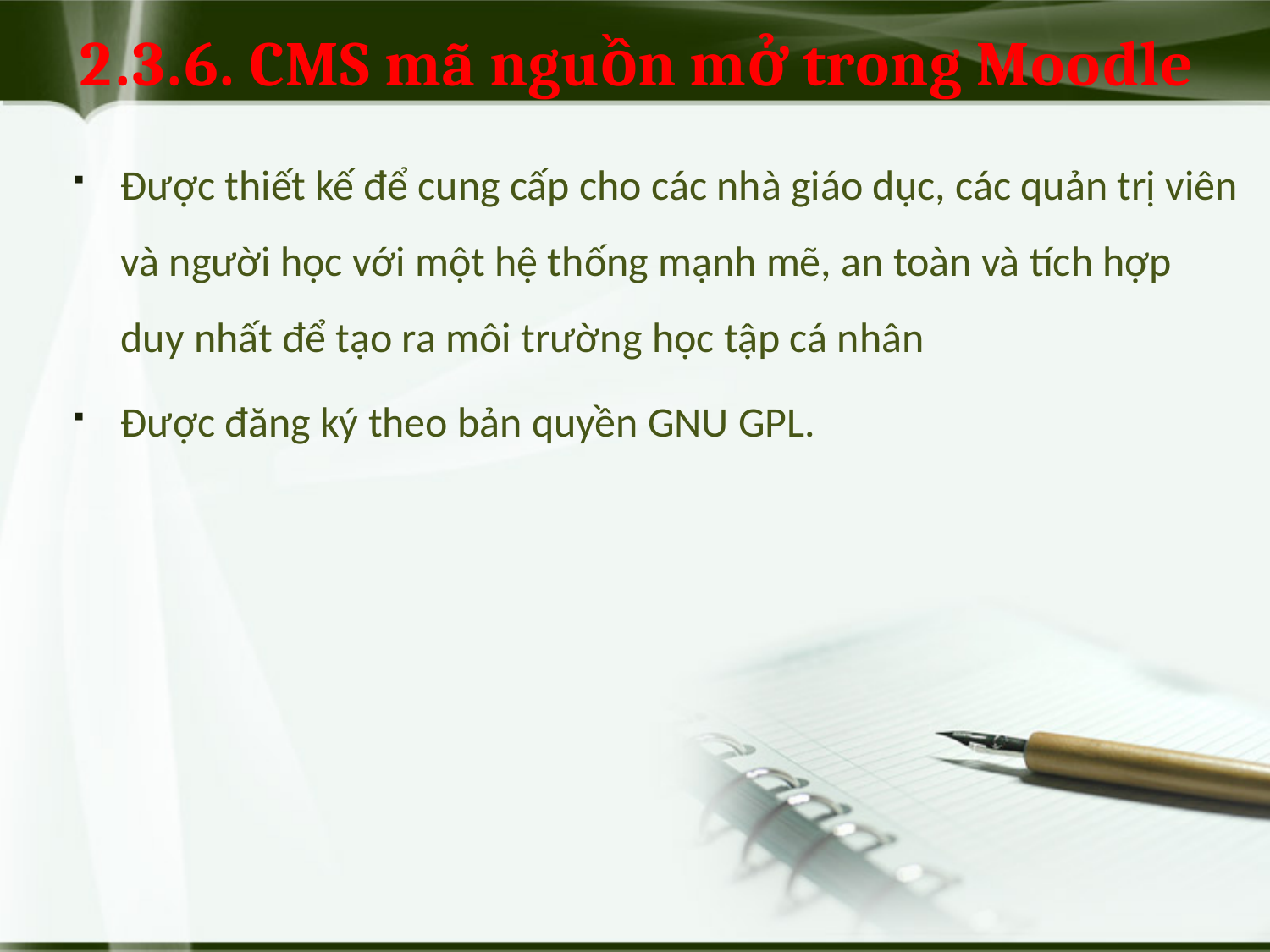

# 2.3.6. CMS mã nguồn mở trong Moodle
Được thiết kế để cung cấp cho các nhà giáo dục, các quản trị viên và người học với một hệ thống mạnh mẽ, an toàn và tích hợp duy nhất để tạo ra môi trường học tập cá nhân
Được đăng ký theo bản quyền GNU GPL.